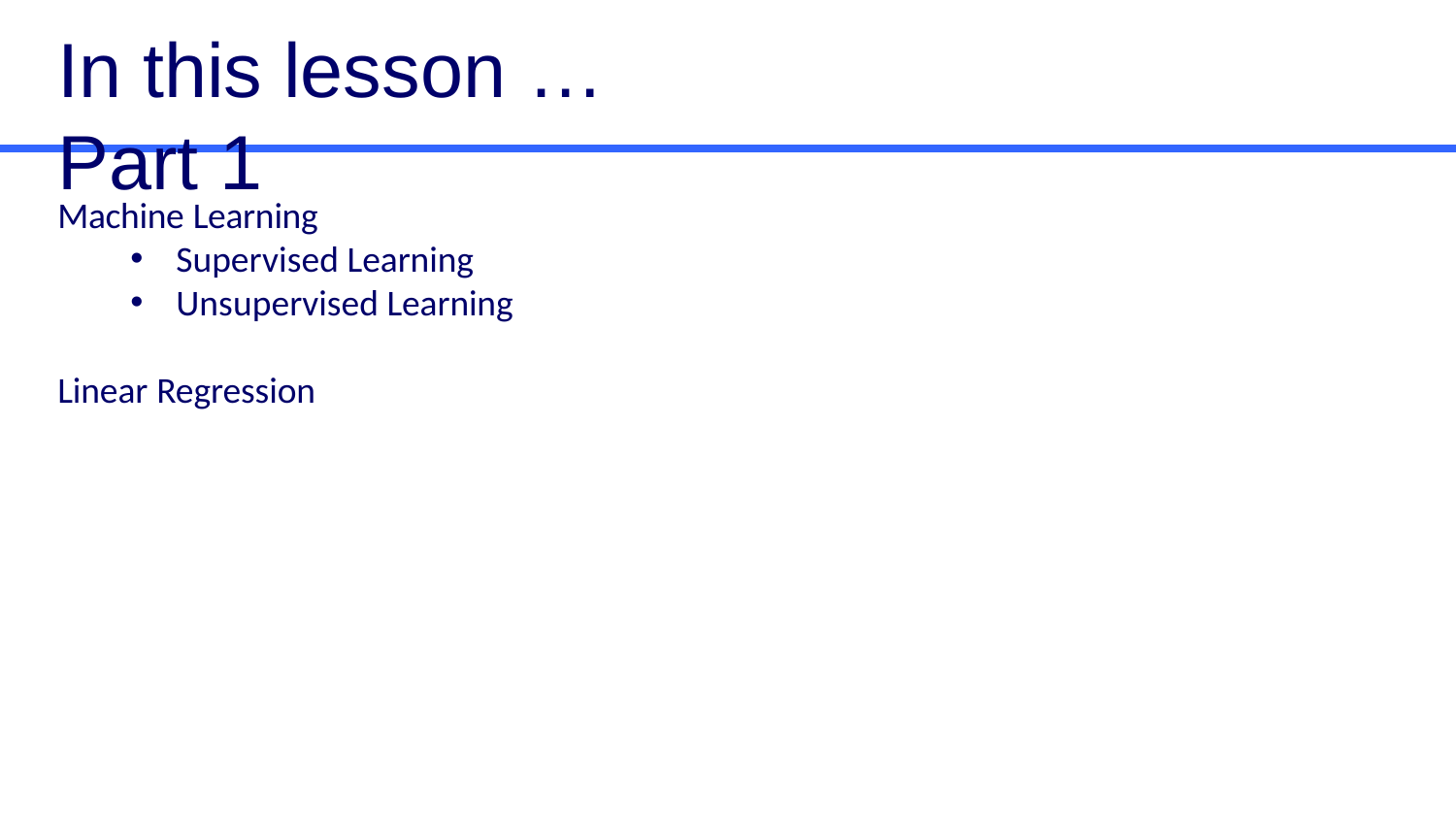

# In this lesson … Part 1
Machine Learning
Supervised Learning
Unsupervised Learning

Linear Regression